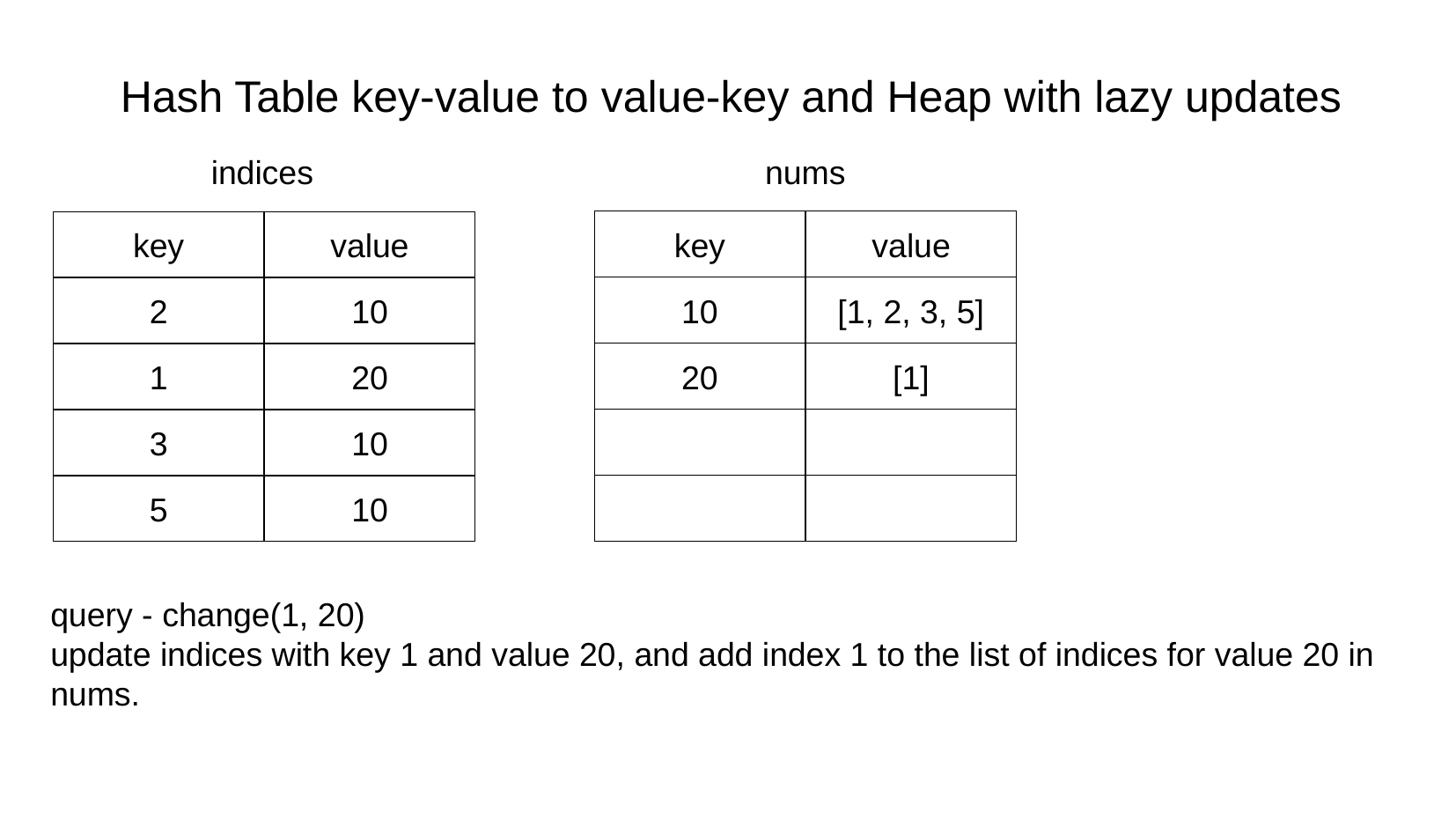

Hash Table key-value to value-key and Heap with lazy updates
indices
nums
key
value
key
value
10
[1, 2, 3, 5]
2
10
20
[1]
1
20

3
10

5
10
query - change(1, 20)
update indices with key 1 and value 20, and add index 1 to the list of indices for value 20 in nums.